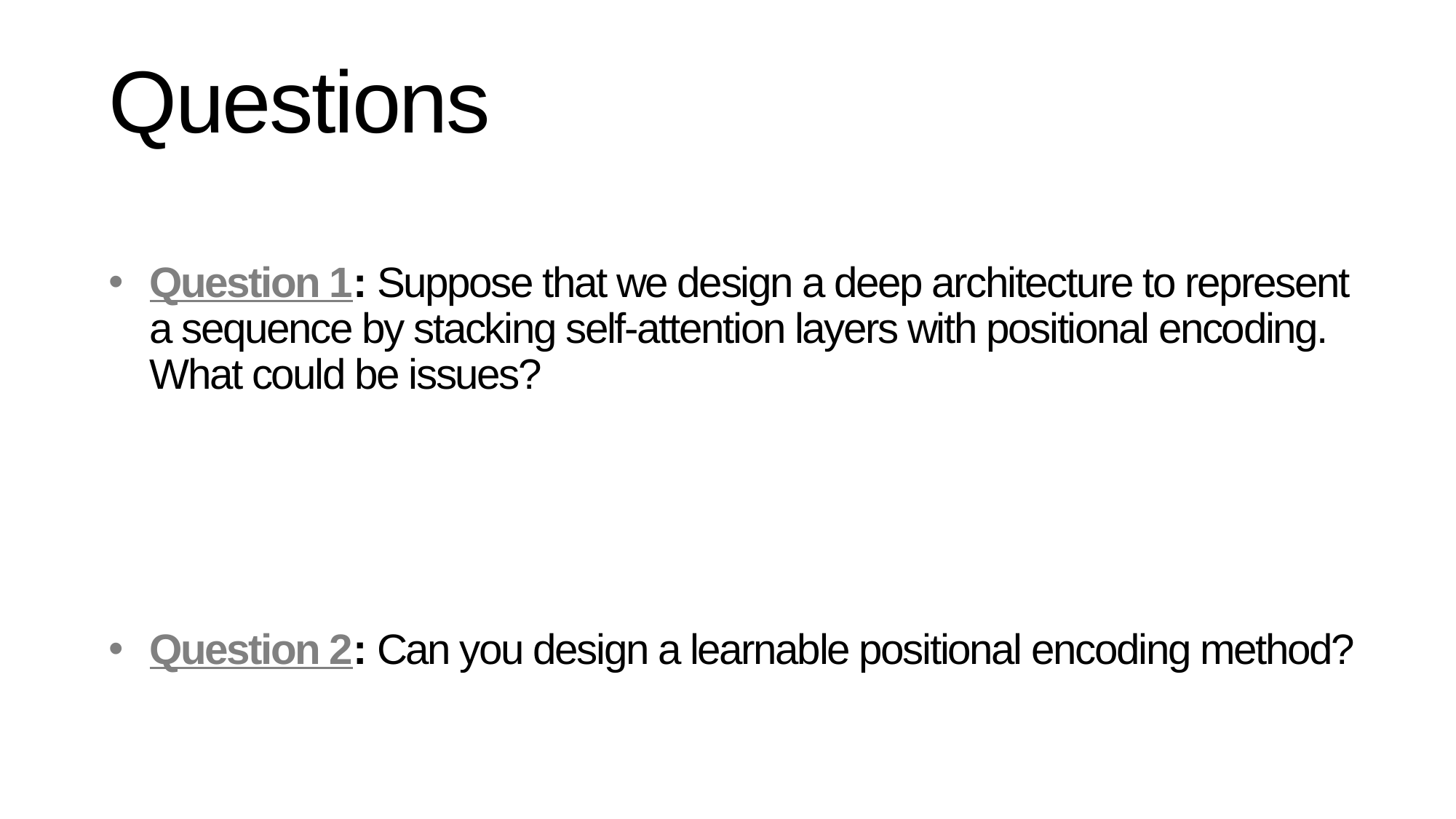

# Questions
Question 1: Suppose that we design a deep architecture to represent a sequence by stacking self-attention layers with positional encoding. What could be issues?

Question 2: Can you design a learnable positional encoding method?